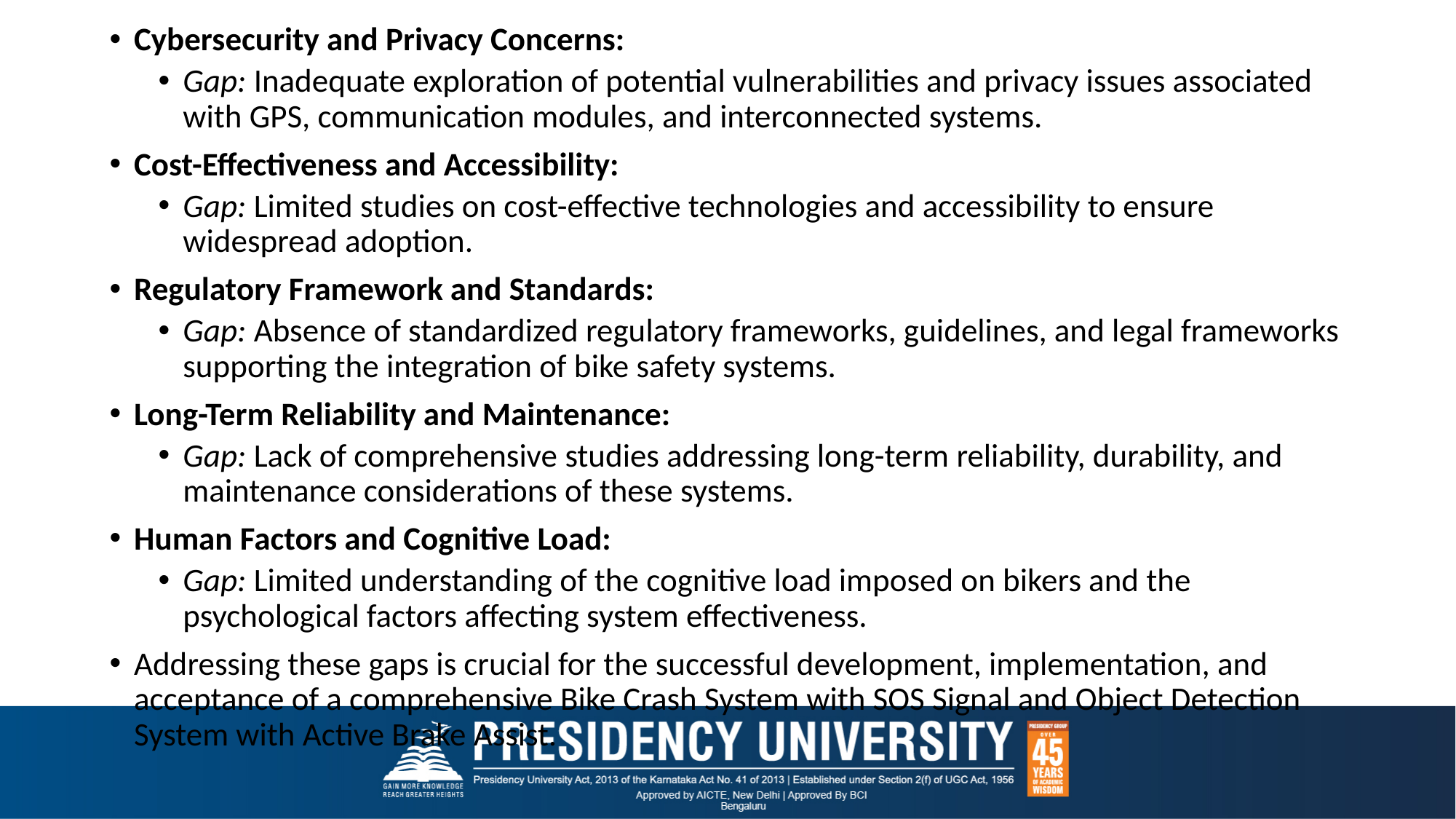

Cybersecurity and Privacy Concerns:
Gap: Inadequate exploration of potential vulnerabilities and privacy issues associated with GPS, communication modules, and interconnected systems.
Cost-Effectiveness and Accessibility:
Gap: Limited studies on cost-effective technologies and accessibility to ensure widespread adoption.
Regulatory Framework and Standards:
Gap: Absence of standardized regulatory frameworks, guidelines, and legal frameworks supporting the integration of bike safety systems.
Long-Term Reliability and Maintenance:
Gap: Lack of comprehensive studies addressing long-term reliability, durability, and maintenance considerations of these systems.
Human Factors and Cognitive Load:
Gap: Limited understanding of the cognitive load imposed on bikers and the psychological factors affecting system effectiveness.
Addressing these gaps is crucial for the successful development, implementation, and acceptance of a comprehensive Bike Crash System with SOS Signal and Object Detection System with Active Brake Assist.